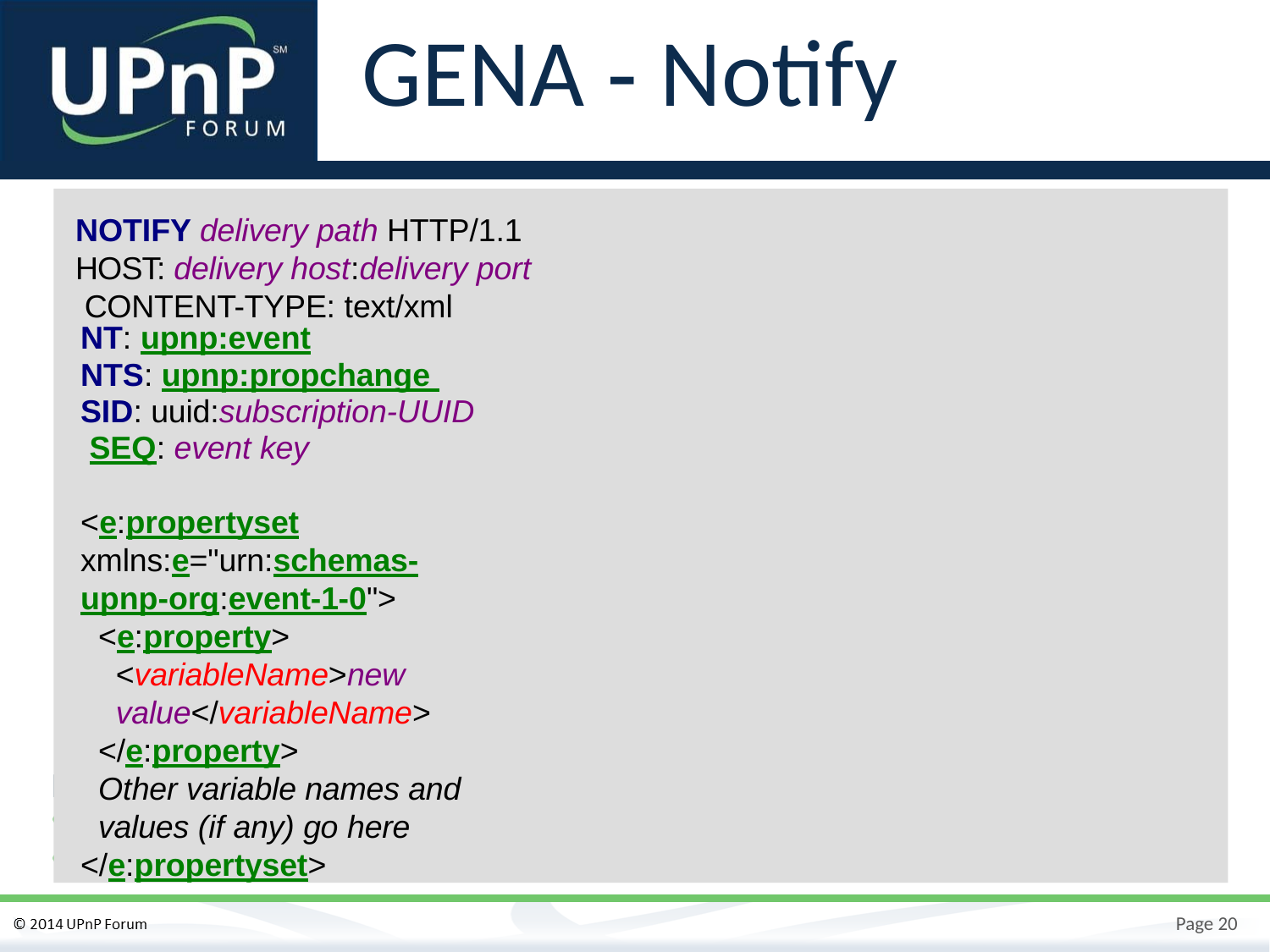

# GENA ‐ Notify
NOTIFY delivery path HTTP/1.1  HOST: delivery host:delivery port  CONTENT-TYPE: text/xml
NT: upnp:event
NTS: upnp:propchange  SID: uuid:subscription-UUID  SEQ: event key

<e:propertyset xmlns:e="urn:schemas-upnp-org:event-1-0">
<e:property>
<variableName>new value</variableName>
</e:property>
Other variable names and values (if any) go here
</e:propertyset>
NOTIFY delivery path HTTP/1.1
HOST: delivery host:delivery port
CONTENT-TYPE: text/xml
Device sends same property set to each subscribed control point
Sequence (SEQ) is tracking initial & following notification
Initial notification is ALWAYS sent by the device
Page 20